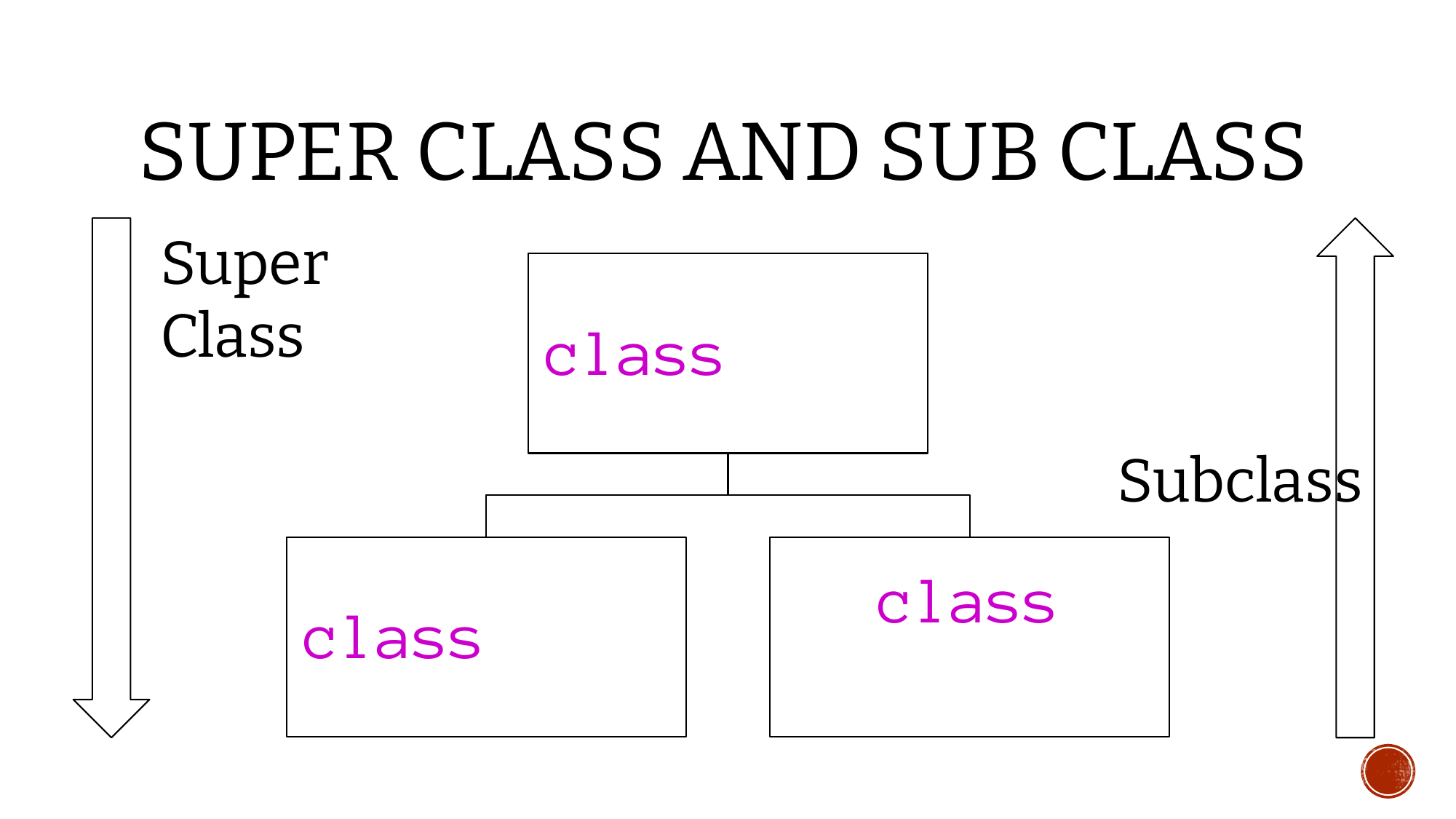

# SUPER CLASS AND SUB CLASS

Super Class

class Role

class Hero

class Enemy
Subclass